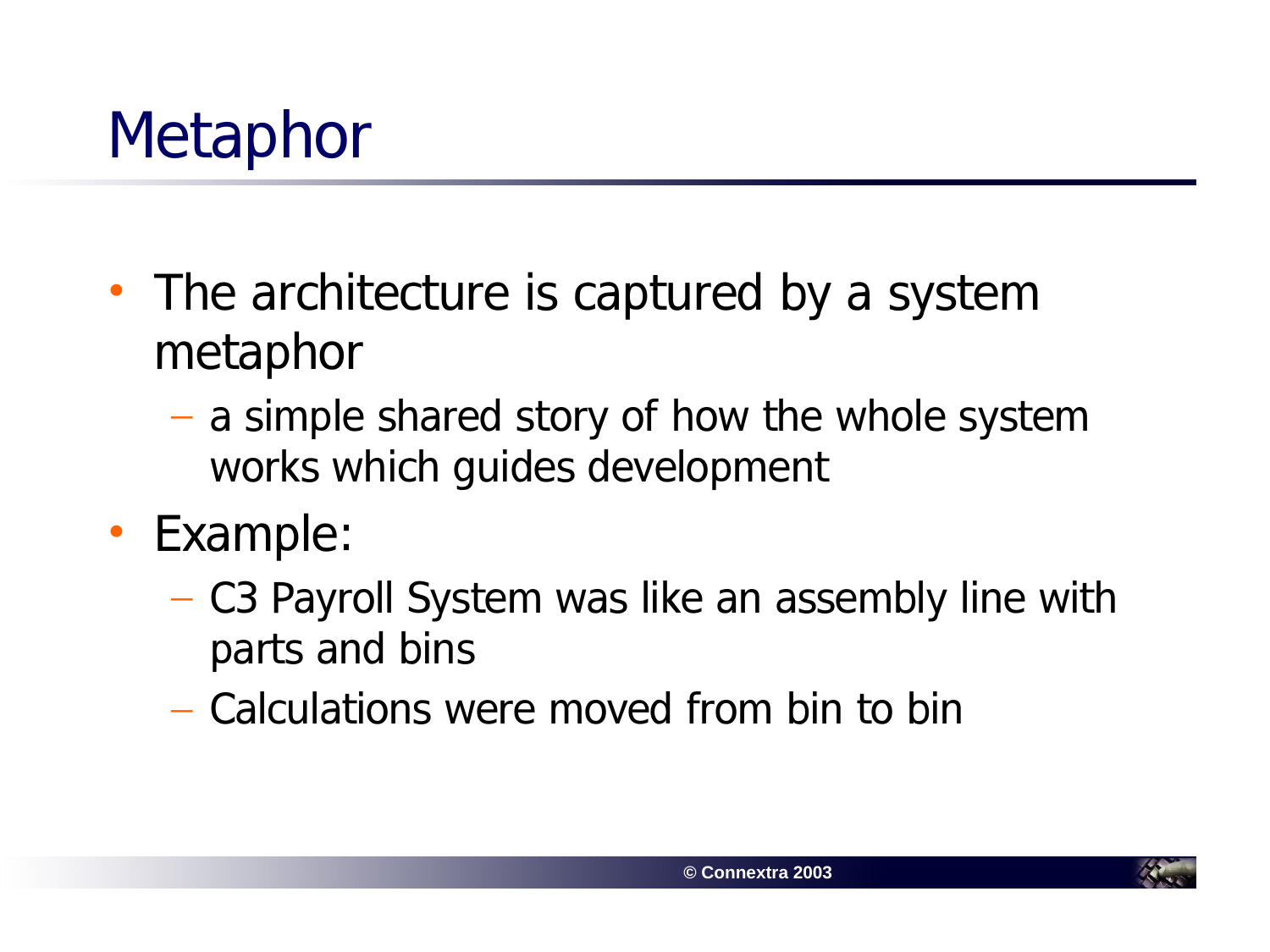

# Metaphor
The architecture is captured by a system metaphor
a simple shared story of how the whole system works which guides development
Example:
C3 Payroll System was like an assembly line with parts and bins
Calculations were moved from bin to bin